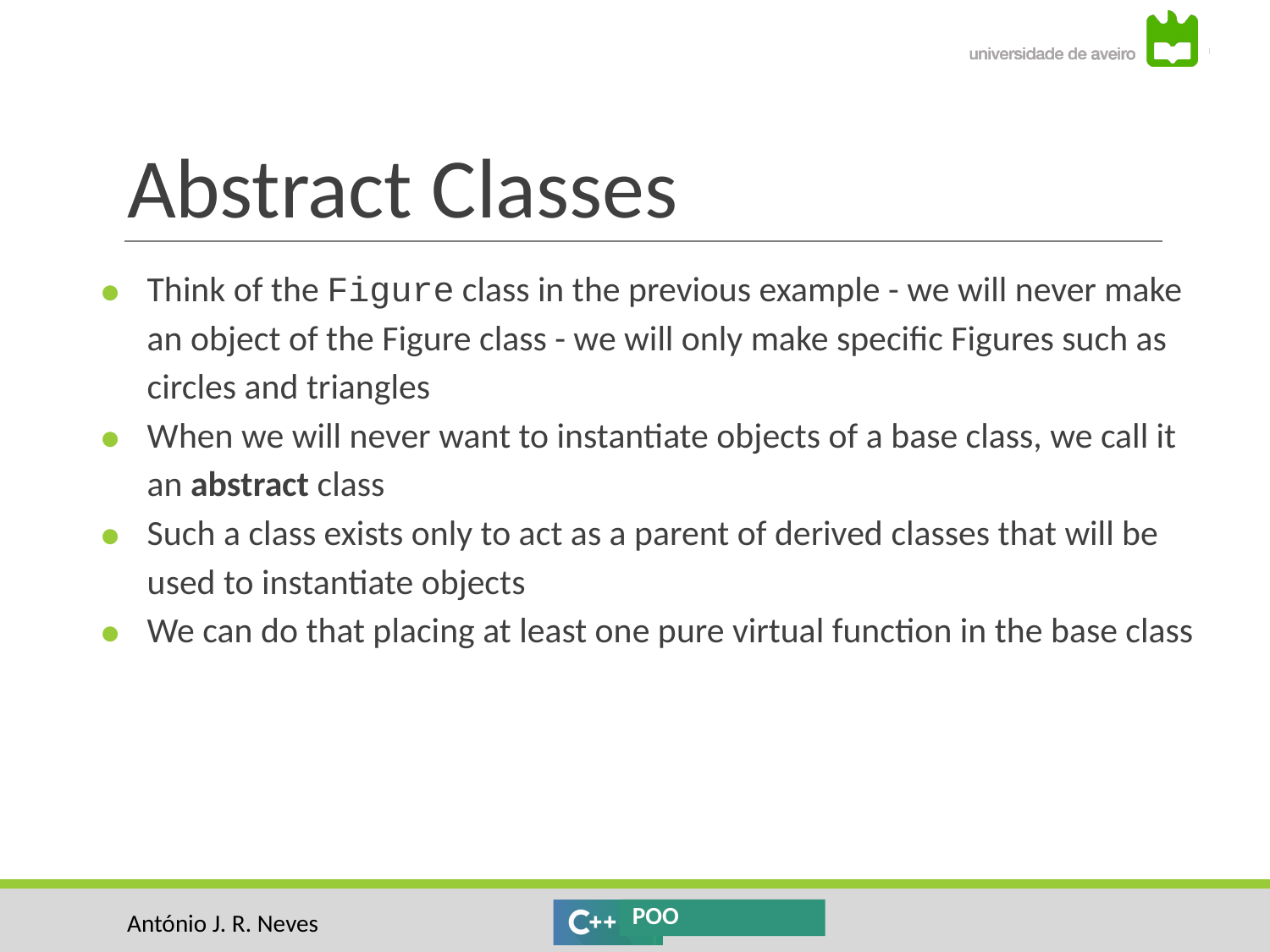

# Abstract Classes
Think of the Figure class in the previous example - we will never make an object of the Figure class - we will only make specific Figures such as circles and triangles
When we will never want to instantiate objects of a base class, we call it an abstract class
Such a class exists only to act as a parent of derived classes that will be used to instantiate objects
We can do that placing at least one pure virtual function in the base class